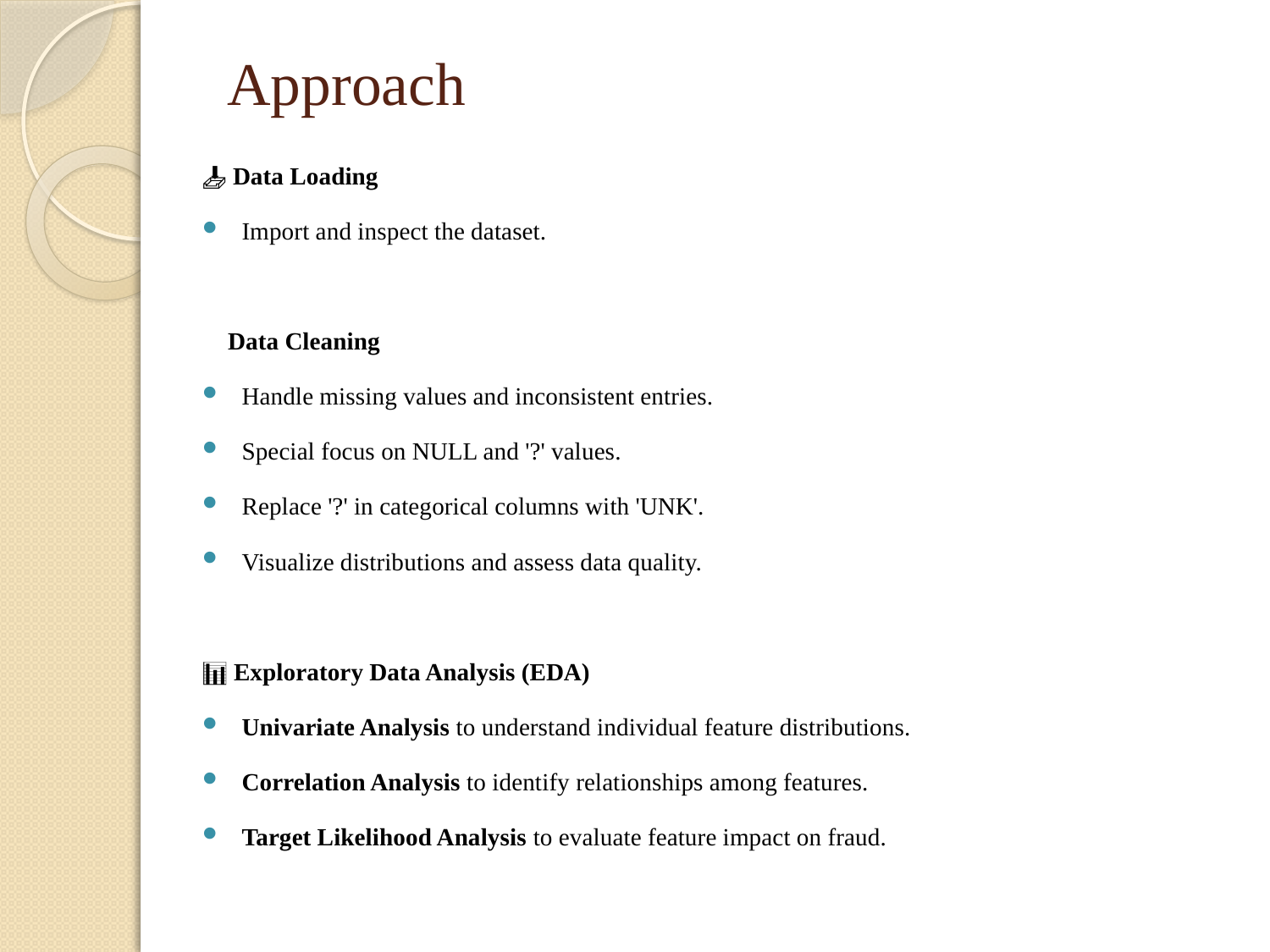

# Approach
📥 Data Loading
Import and inspect the dataset.

🧹 Data Cleaning
Handle missing values and inconsistent entries.
Special focus on NULL and '?' values.
Replace '?' in categorical columns with 'UNK'.
Visualize distributions and assess data quality.

📊 Exploratory Data Analysis (EDA)
Univariate Analysis to understand individual feature distributions.
Correlation Analysis to identify relationships among features.
Target Likelihood Analysis to evaluate feature impact on fraud.